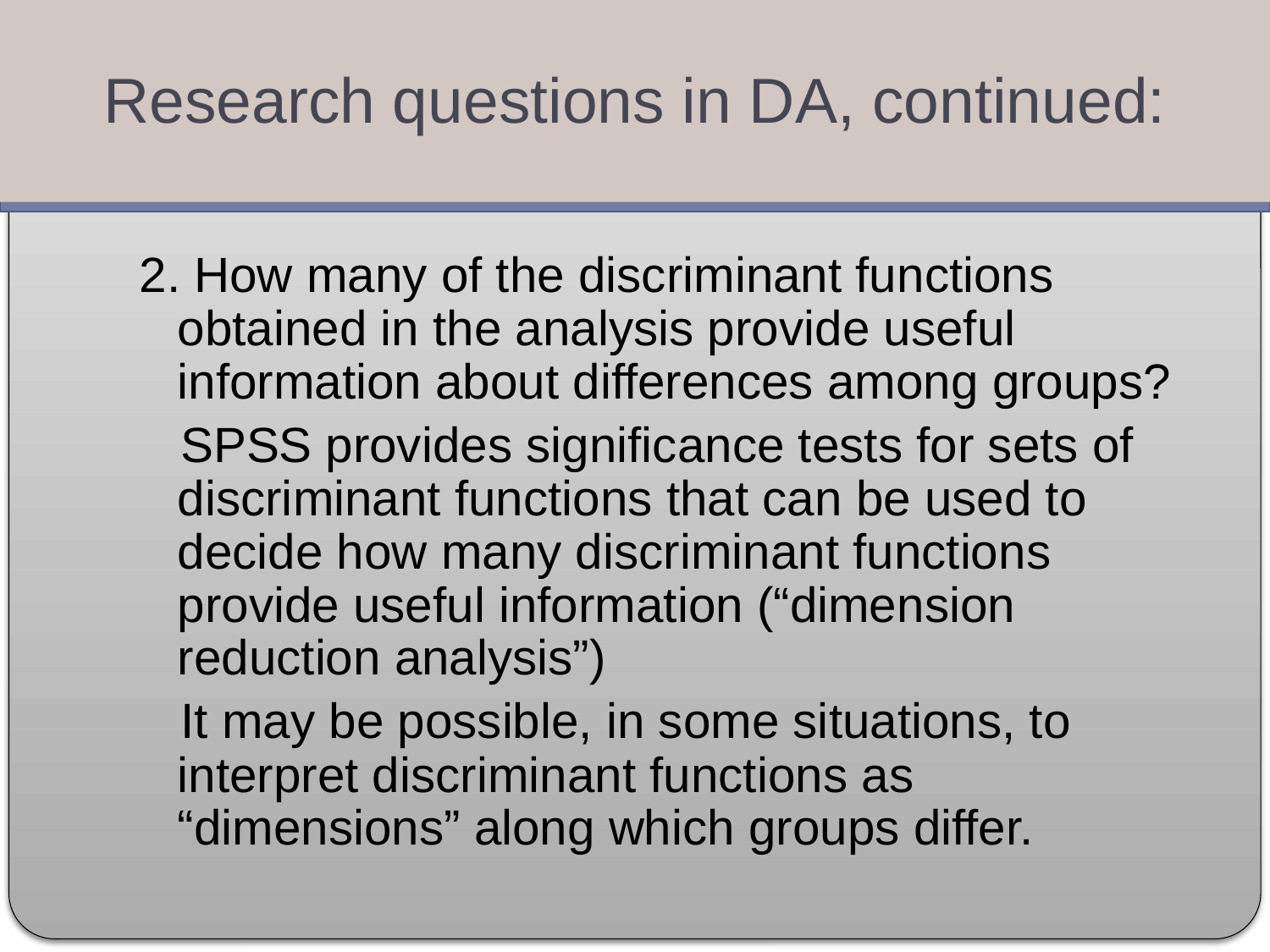

Research questions in DA, continued:
#

2. How many of the discriminant functions obtained in the analysis provide useful information about differences among groups?
   SPSS provides significance tests for sets of discriminant functions that can be used to decide how many discriminant functions provide useful information (“dimension reduction analysis”)
   It may be possible, in some situations, to interpret discriminant functions as “dimensions” along which groups differ.